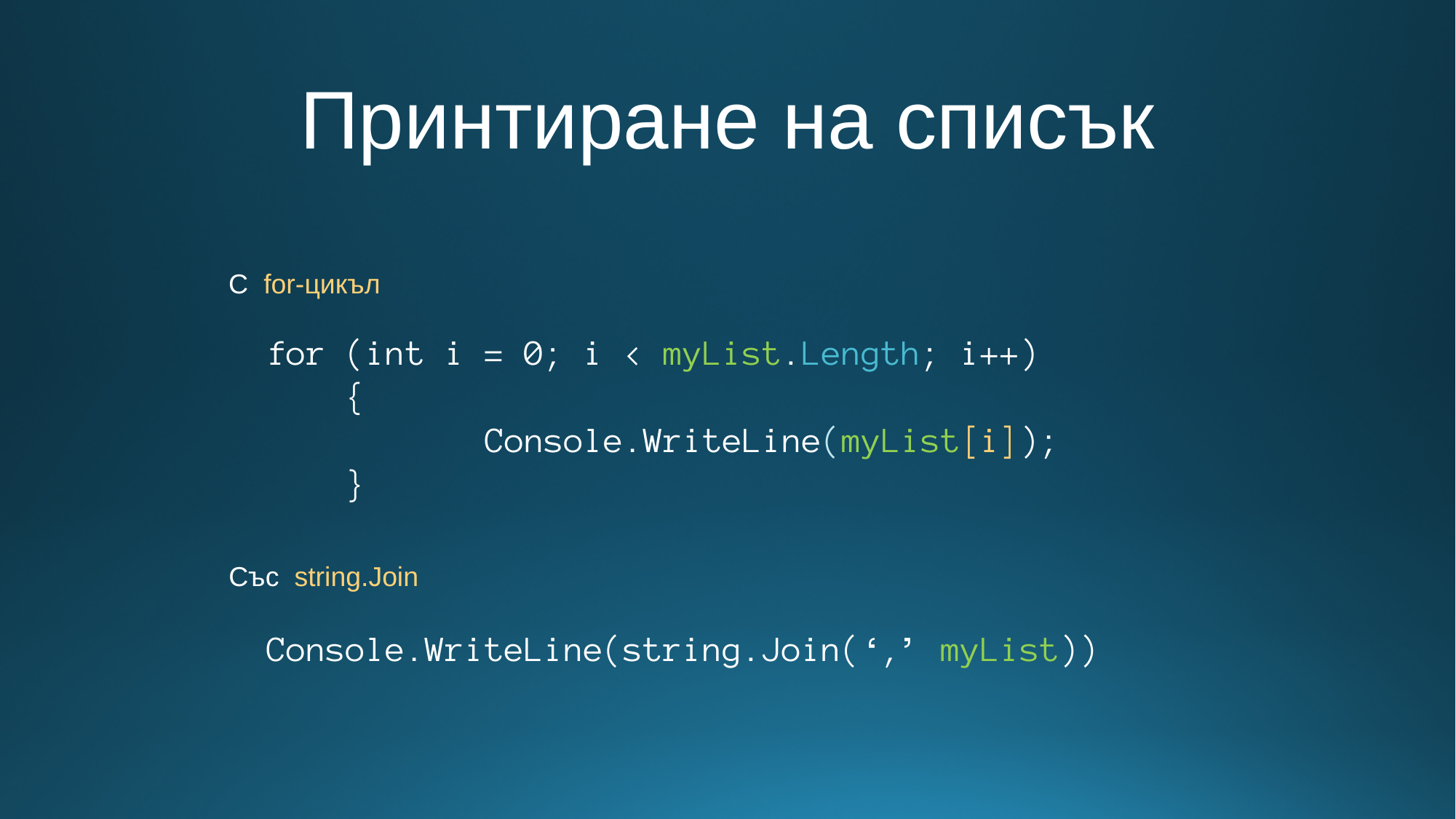

# Принтиране на списък
 С  for-цикъл

for (int i = 0; i < myList.Length; i++)
    {
 		Console.WriteLine(myList[i]);
    }

 Със  string.Join

Console.WriteLine(string.Join(‘,’ myList))